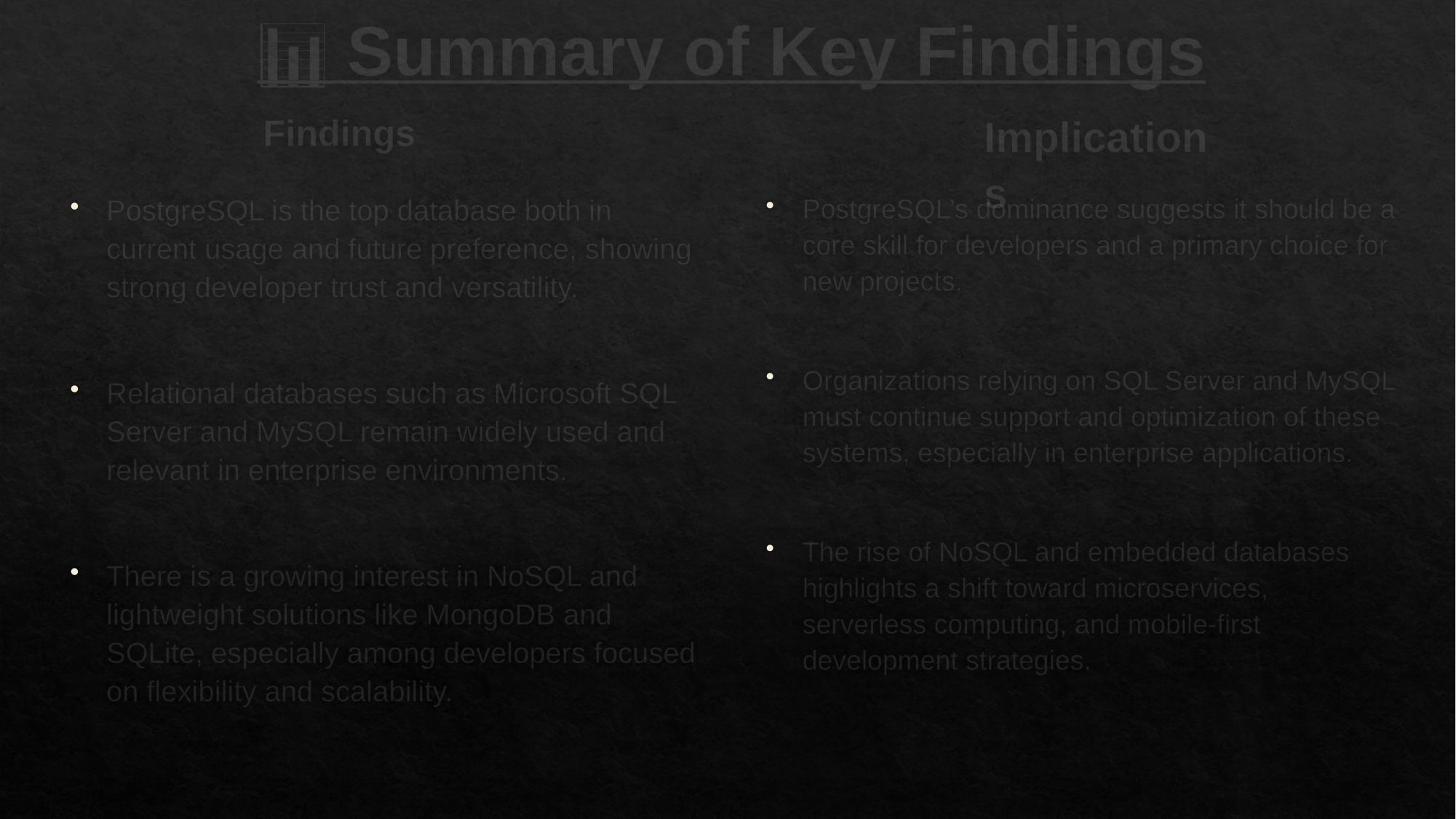

📊 Summary of Key Findings
Findings
Implications
PostgreSQL is the top database both in current usage and future preference, showing strong developer trust and versatility.

Relational databases such as Microsoft SQL Server and MySQL remain widely used and relevant in enterprise environments.

There is a growing interest in NoSQL and lightweight solutions like MongoDB and SQLite, especially among developers focused on flexibility and scalability.
PostgreSQL’s dominance suggests it should be a core skill for developers and a primary choice for new projects.

Organizations relying on SQL Server and MySQL must continue support and optimization of these systems, especially in enterprise applications.

The rise of NoSQL and embedded databases highlights a shift toward microservices, serverless computing, and mobile-first development strategies.